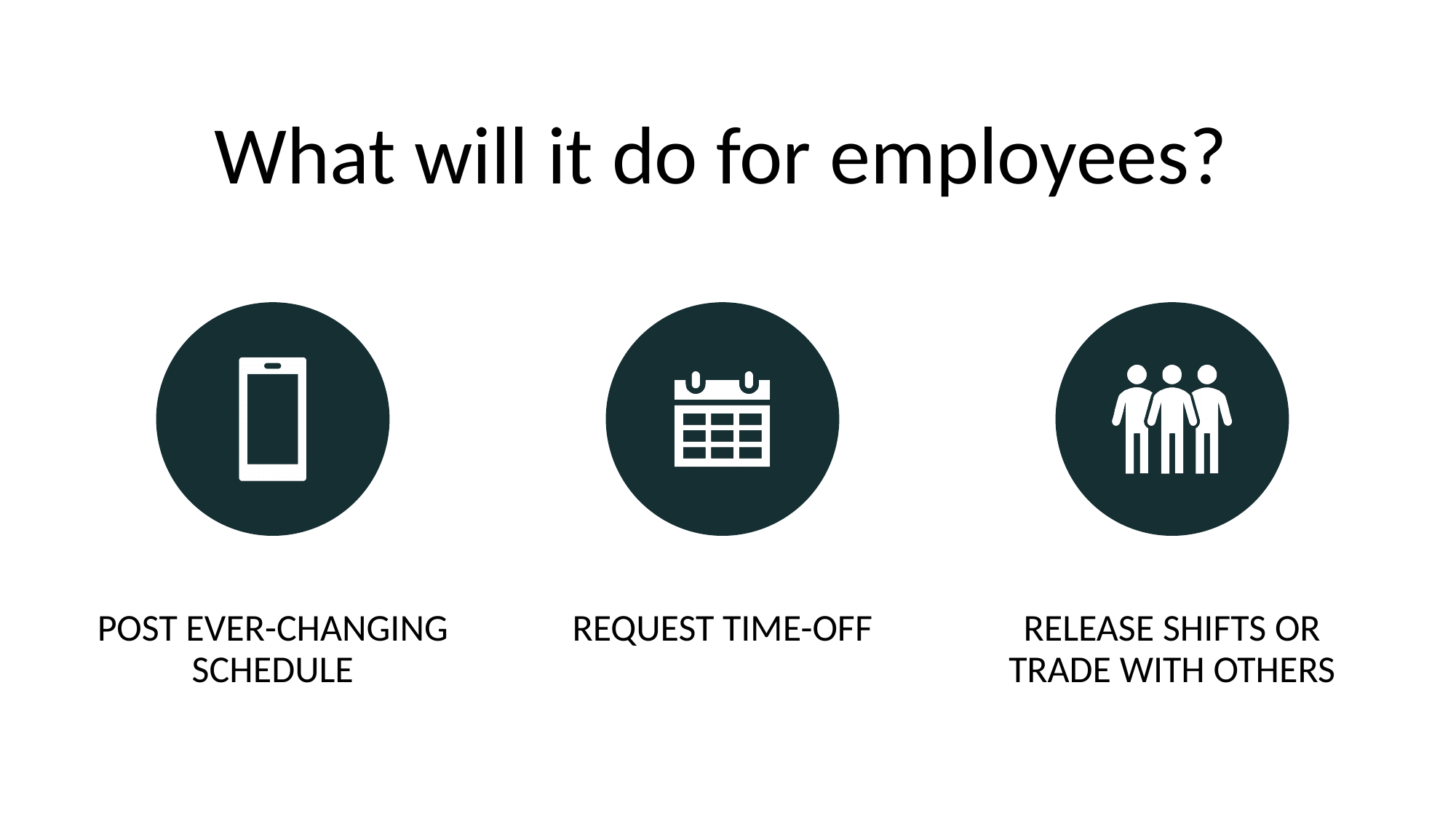

# What will it do for employees?

POST EVER-CHANGING SCHEDULE

REQUEST TIME-OFF

RELEASE SHIFTS OR TRADE WITH OTHERS